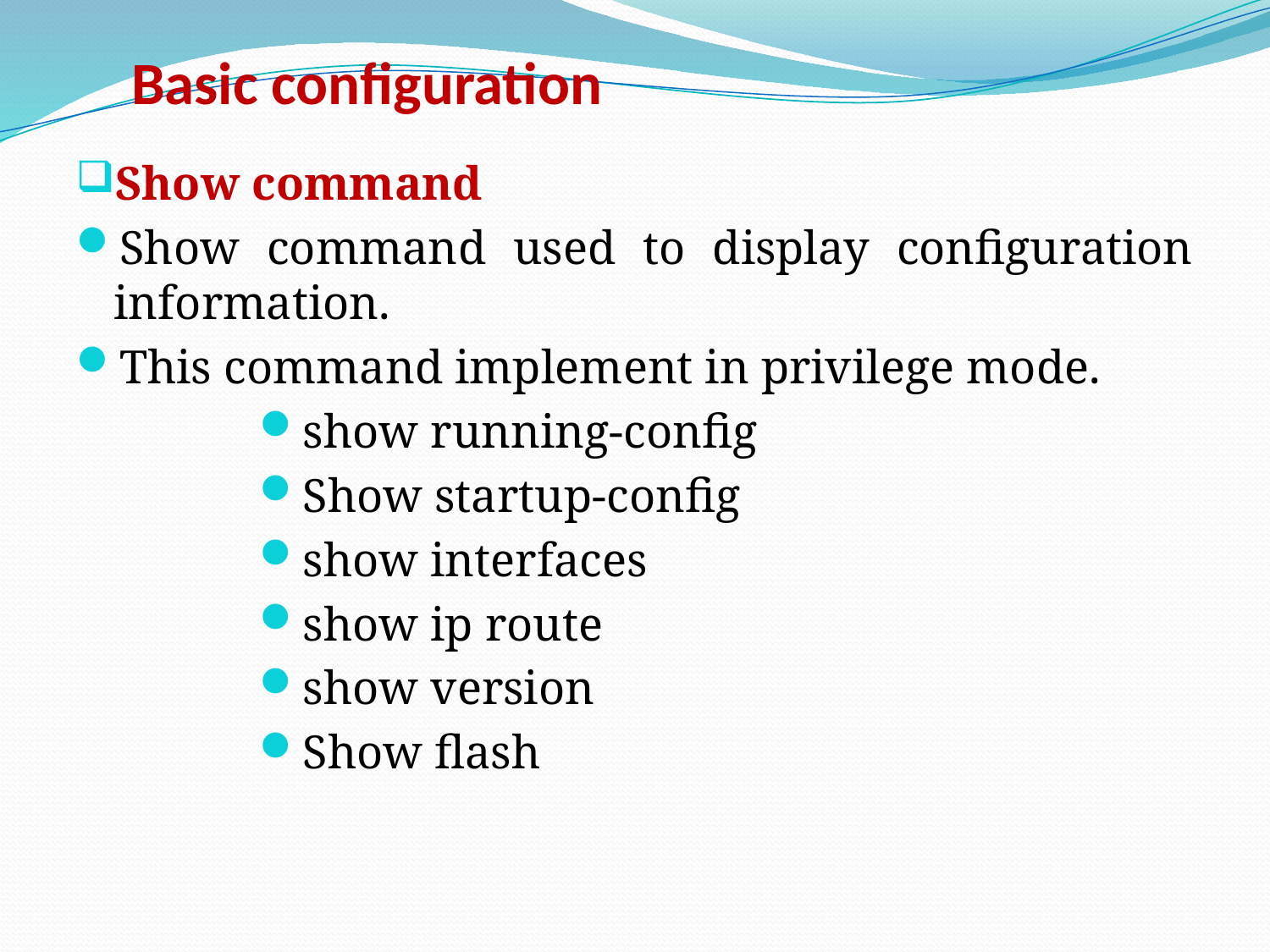

# Basic configuration
Show command
Show command used to display configuration information.
This command implement in privilege mode.
show running-config
Show startup-config
show interfaces
show ip route
show version
Show flash